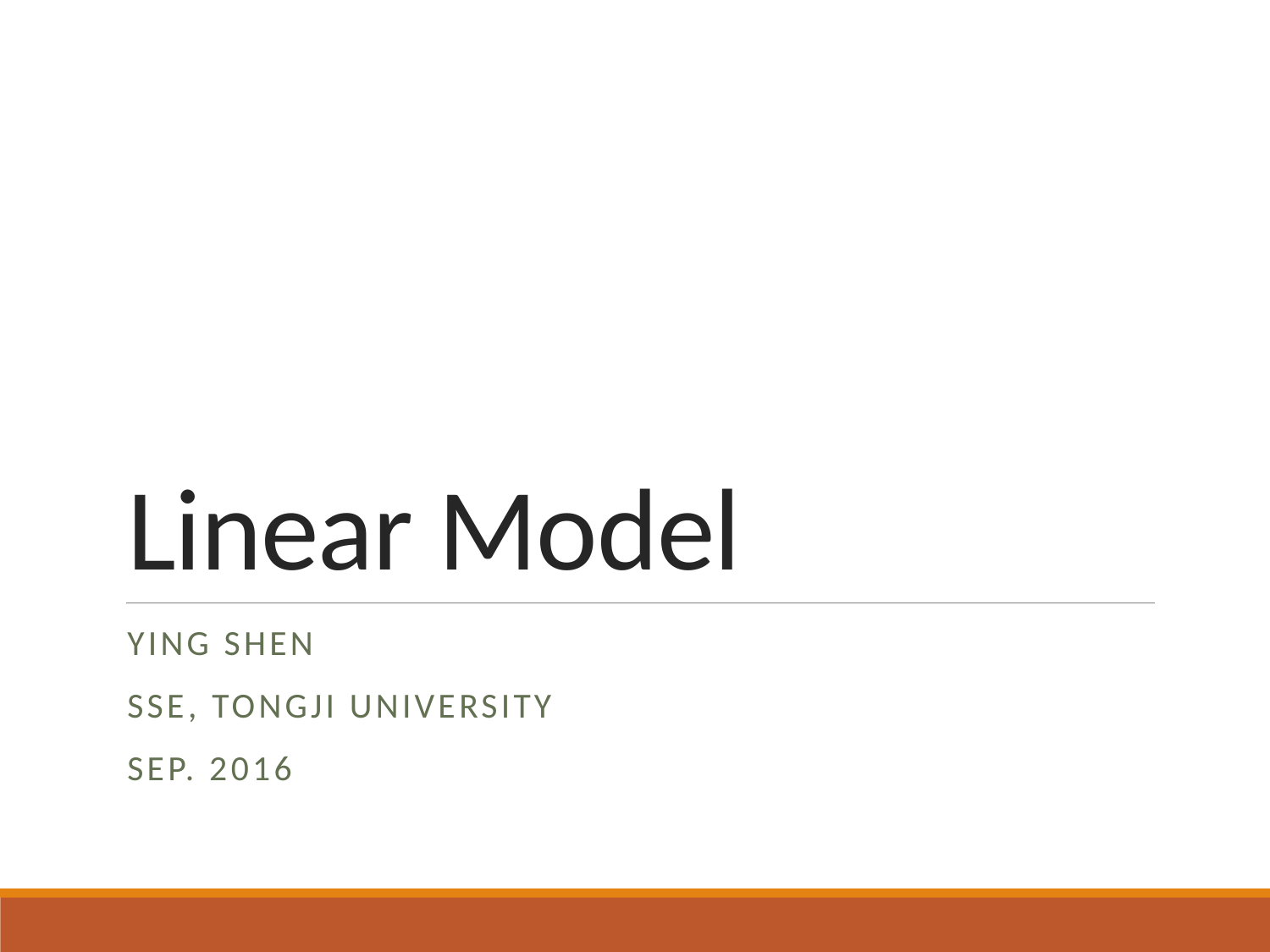

# Linear Model
Ying Shen
Sse, tongji university
Sep. 2016